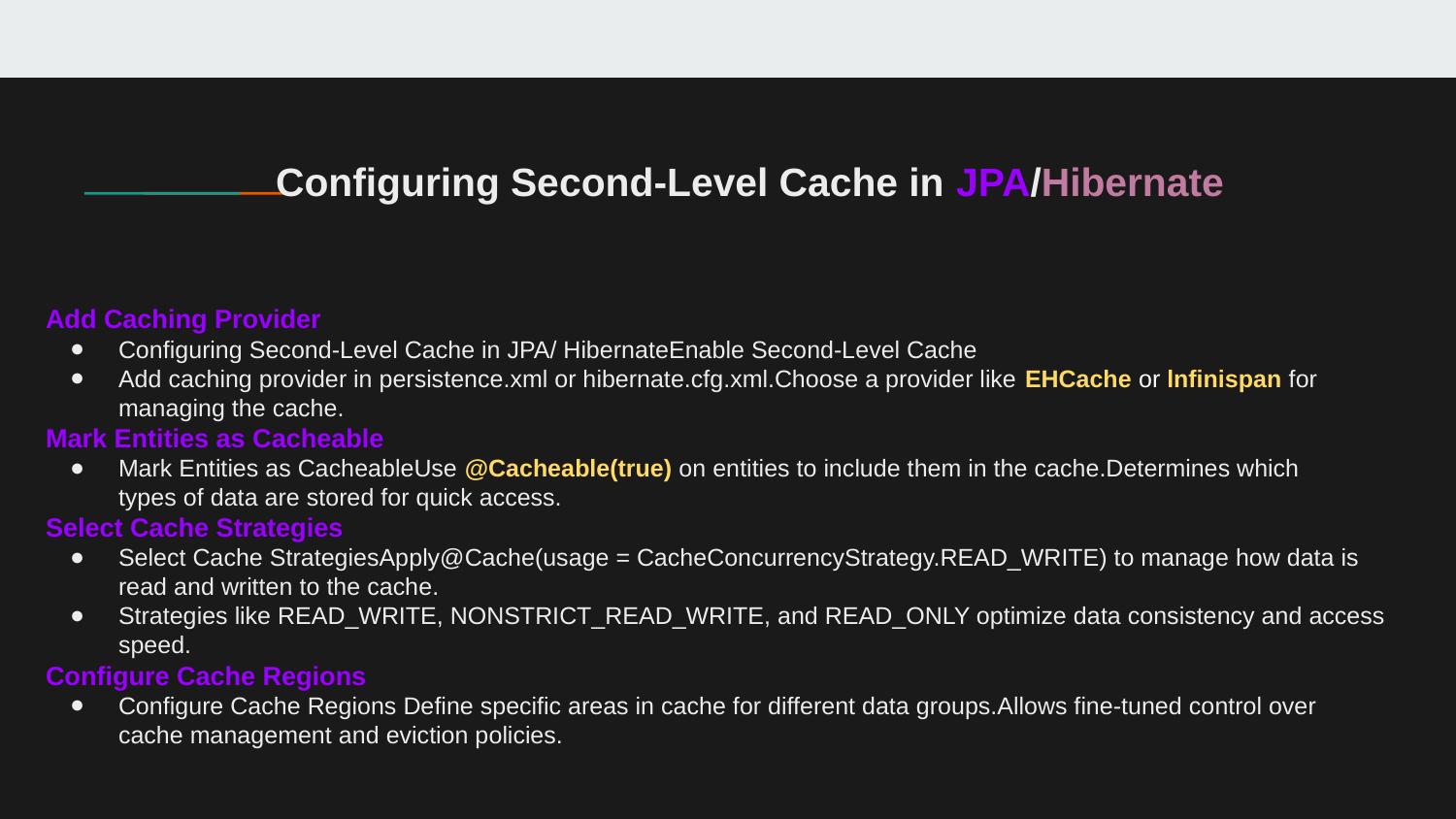

# Configuring Second-Level Cache in JPA/Hibernate
Add Caching Provider
Configuring Second-Level Cache in JPA/ HibernateEnable Second-Level Cache
Add caching provider in persistence.xml or hibernate.cfg.xml.Choose a provider like EHCache or lnfinispan for
managing the cache.
Mark Entities as Cacheable
Mark Entities as CacheableUse @Cacheable(true) on entities to include them in the cache.Determines which
types of data are stored for quick access.
Select Cache Strategies
Select Cache StrategiesApply@Cache(usage = CacheConcurrencyStrategy.READ_WRITE) to manage how data is
read and written to the cache.
Strategies like READ_WRITE, NONSTRICT_READ_WRITE, and READ_ONLY optimize data consistency and access
speed.
Configure Cache Regions
Configure Cache Regions Define specific areas in cache for different data groups.Allows fine-tuned control over
cache management and eviction policies.